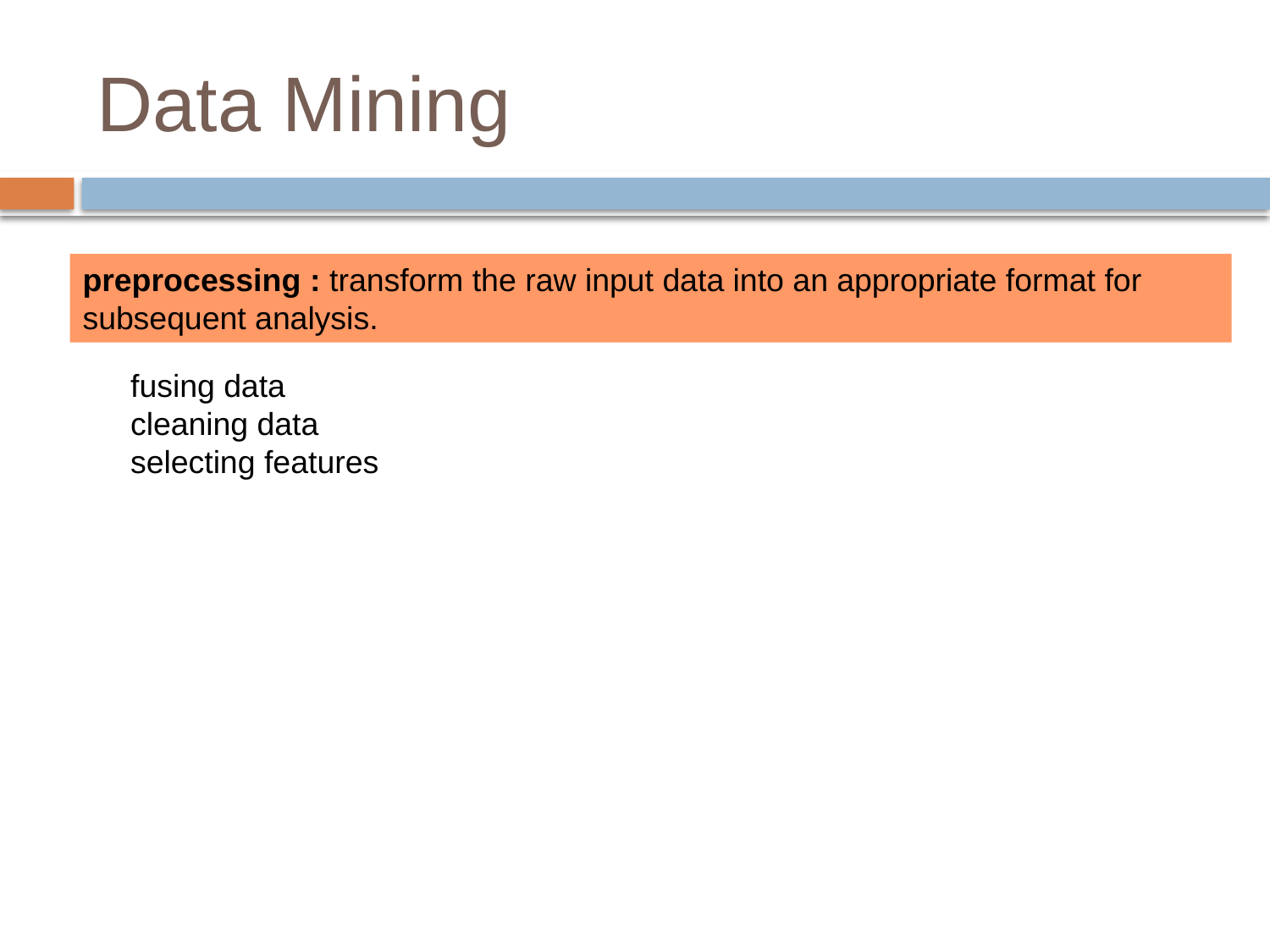

# Data Mining
preprocessing : transform the raw input data into an appropriate format for subsequent analysis.
fusing data
cleaning data
selecting features